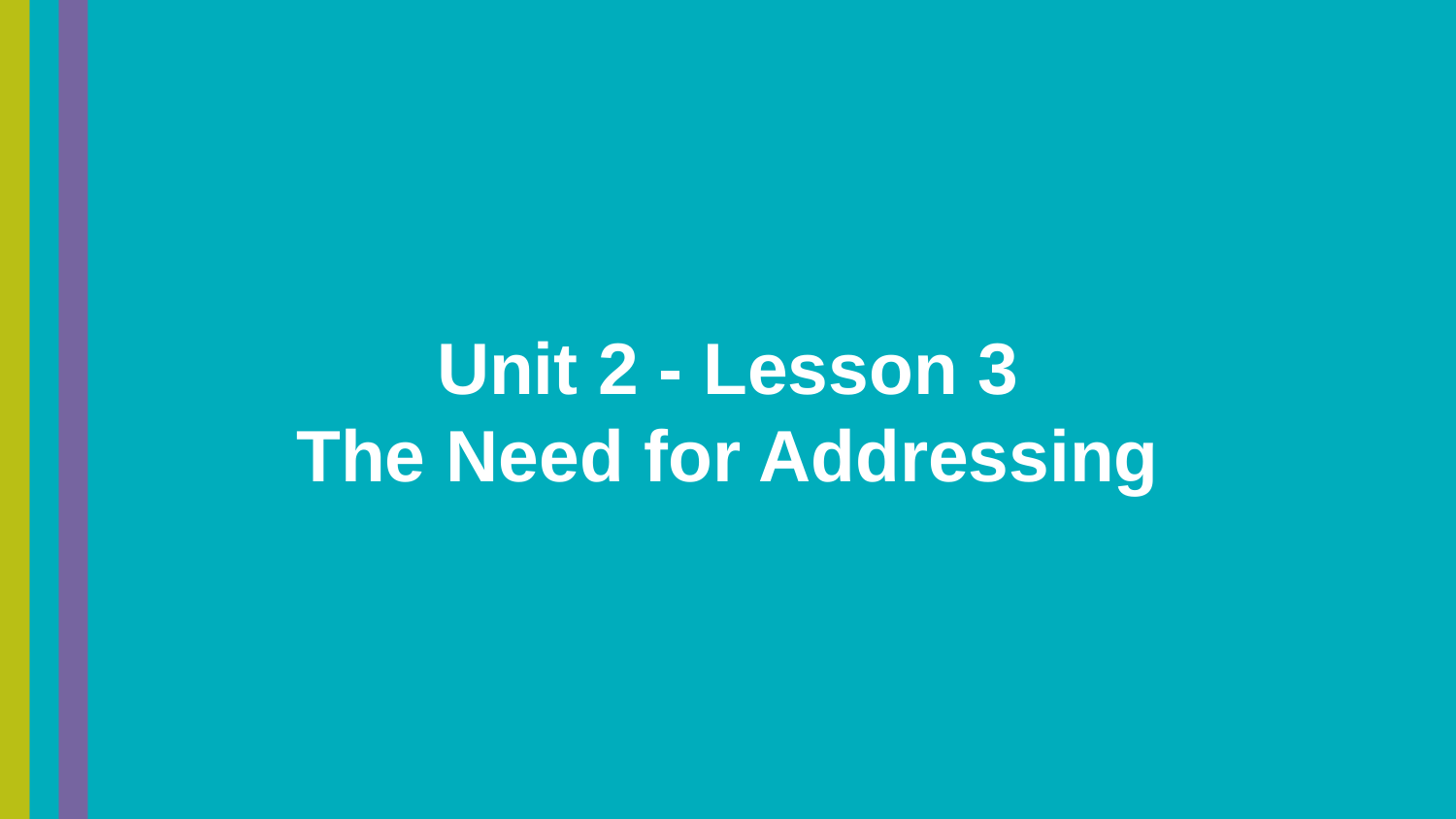

Unit 2 - Lesson 3
The Need for Addressing